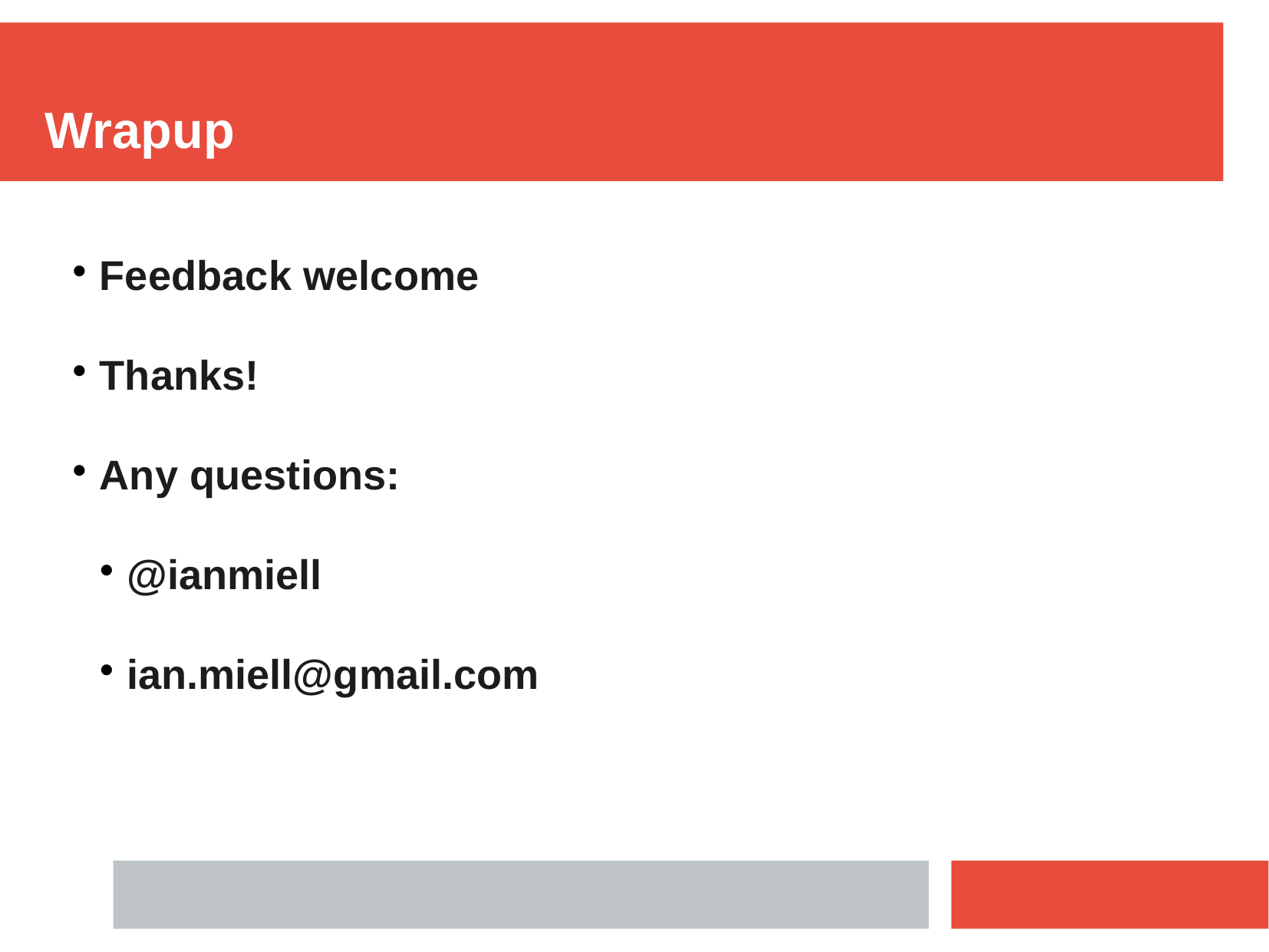

Wrapup
Feedback welcome

Thanks!

Any questions:

@ianmiell

ian.miell@gmail.com